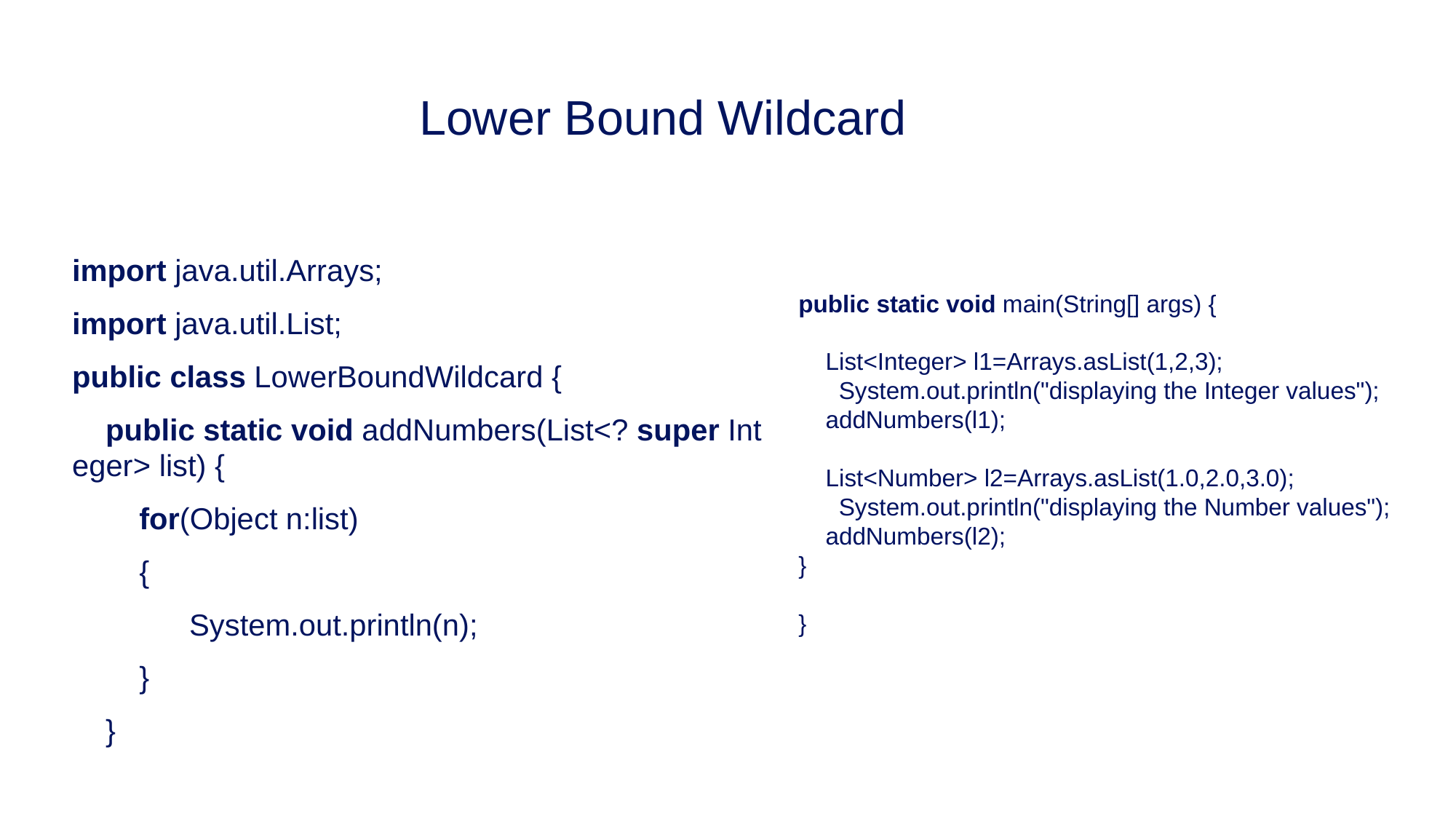

Lower Bound Wildcard

import java.util.Arrays;
import java.util.List;
public class LowerBoundWildcard {
    public static void addNumbers(List<? super Integer> list) {
        for(Object n:list)
        {
              System.out.println(n);
        }
    }

public static void main(String[] args) {

    List<Integer> l1=Arrays.asList(1,2,3);
      System.out.println("displaying the Integer values");
    addNumbers(l1);

    List<Number> l2=Arrays.asList(1.0,2.0,3.0);
      System.out.println("displaying the Number values");
    addNumbers(l2);
}

}